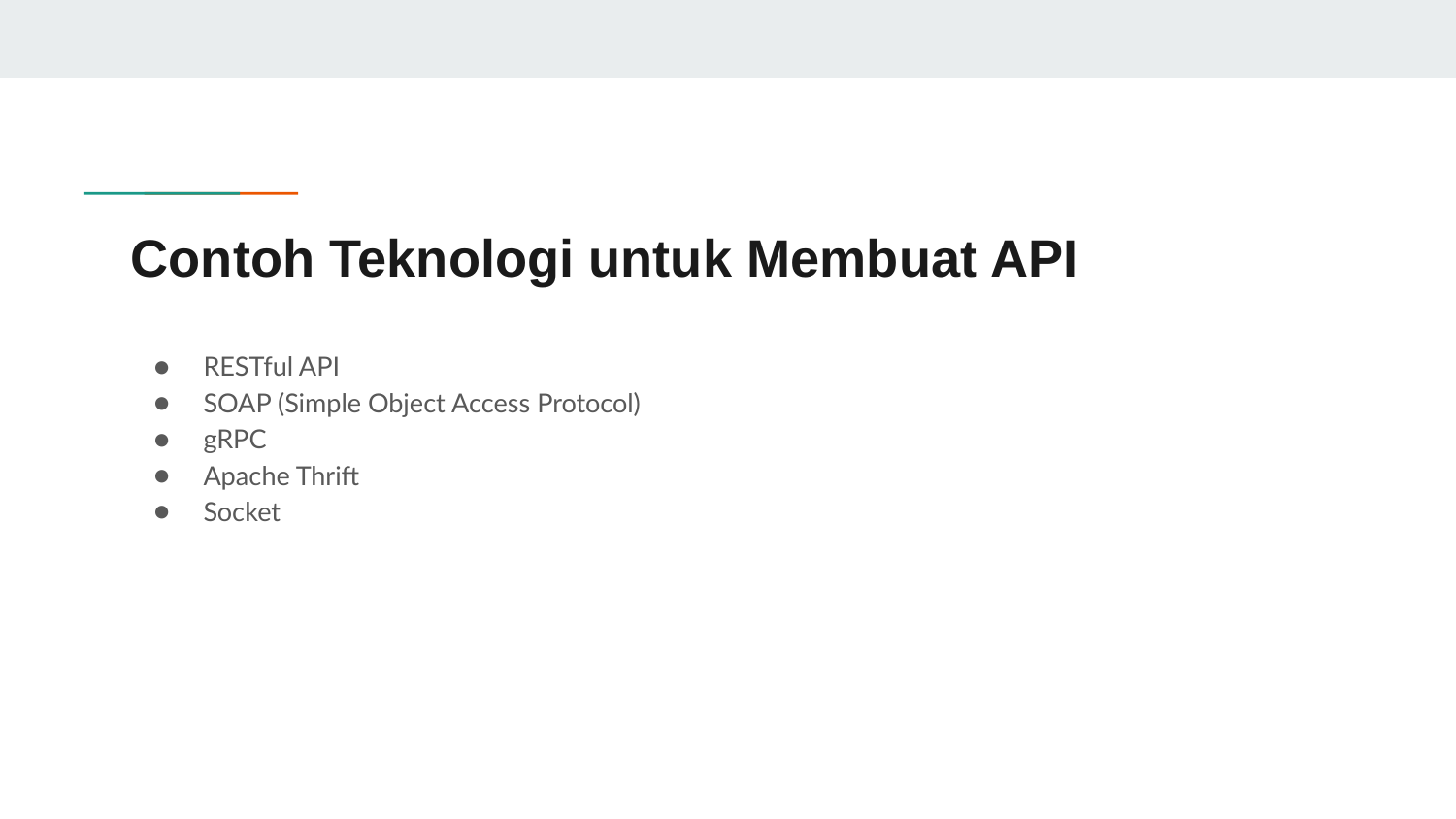

# Contoh Teknologi untuk Membuat API
RESTful API
SOAP (Simple Object Access Protocol)
gRPC
Apache Thrift
Socket